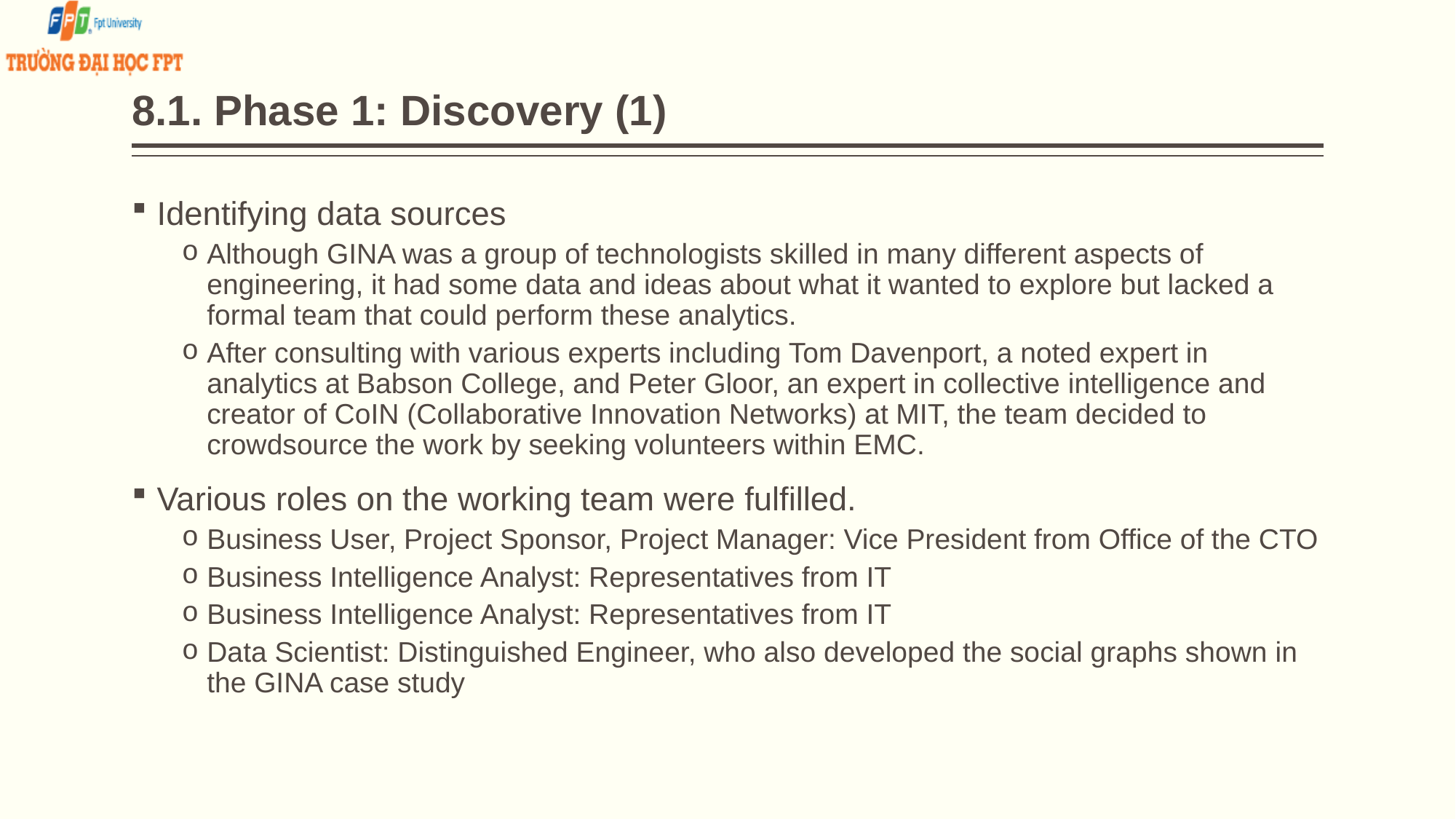

# 8.1. Phase 1: Discovery (1)
Identifying data sources
Although GINA was a group of technologists skilled in many different aspects of engineering, it had some data and ideas about what it wanted to explore but lacked a formal team that could perform these analytics.
After consulting with various experts including Tom Davenport, a noted expert in analytics at Babson College, and Peter Gloor, an expert in collective intelligence and creator of CoIN (Collaborative Innovation Networks) at MIT, the team decided to crowdsource the work by seeking volunteers within EMC.
Various roles on the working team were fulfilled.
Business User, Project Sponsor, Project Manager: Vice President from Office of the CTO
Business Intelligence Analyst: Representatives from IT
Business Intelligence Analyst: Representatives from IT
Data Scientist: Distinguished Engineer, who also developed the social graphs shown in the GINA case study